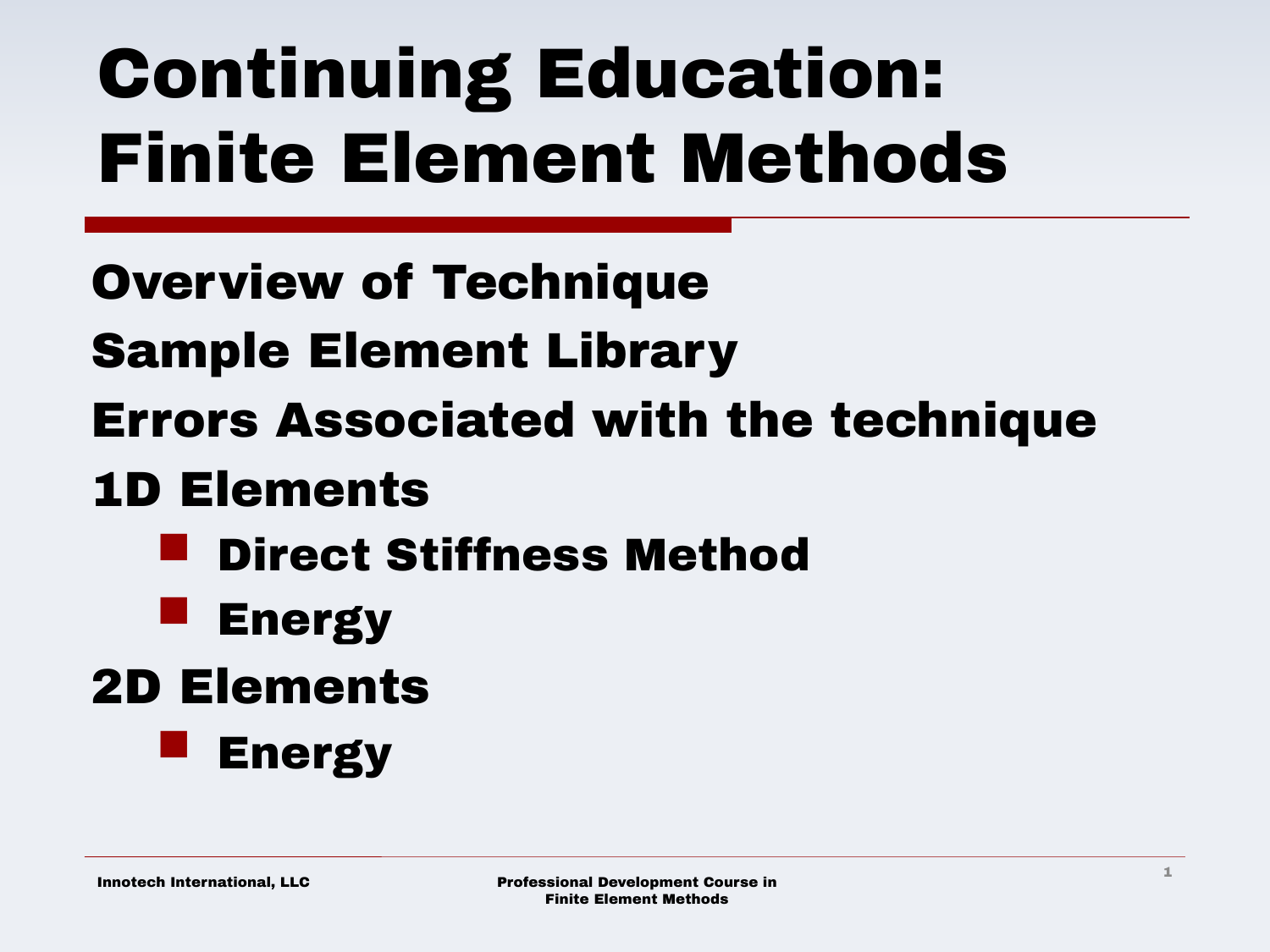

# Continuing Education: Finite Element Methods
Overview of Technique
Sample Element Library
Errors Associated with the technique
1D Elements
Direct Stiffness Method
Energy
2D Elements
Energy

1